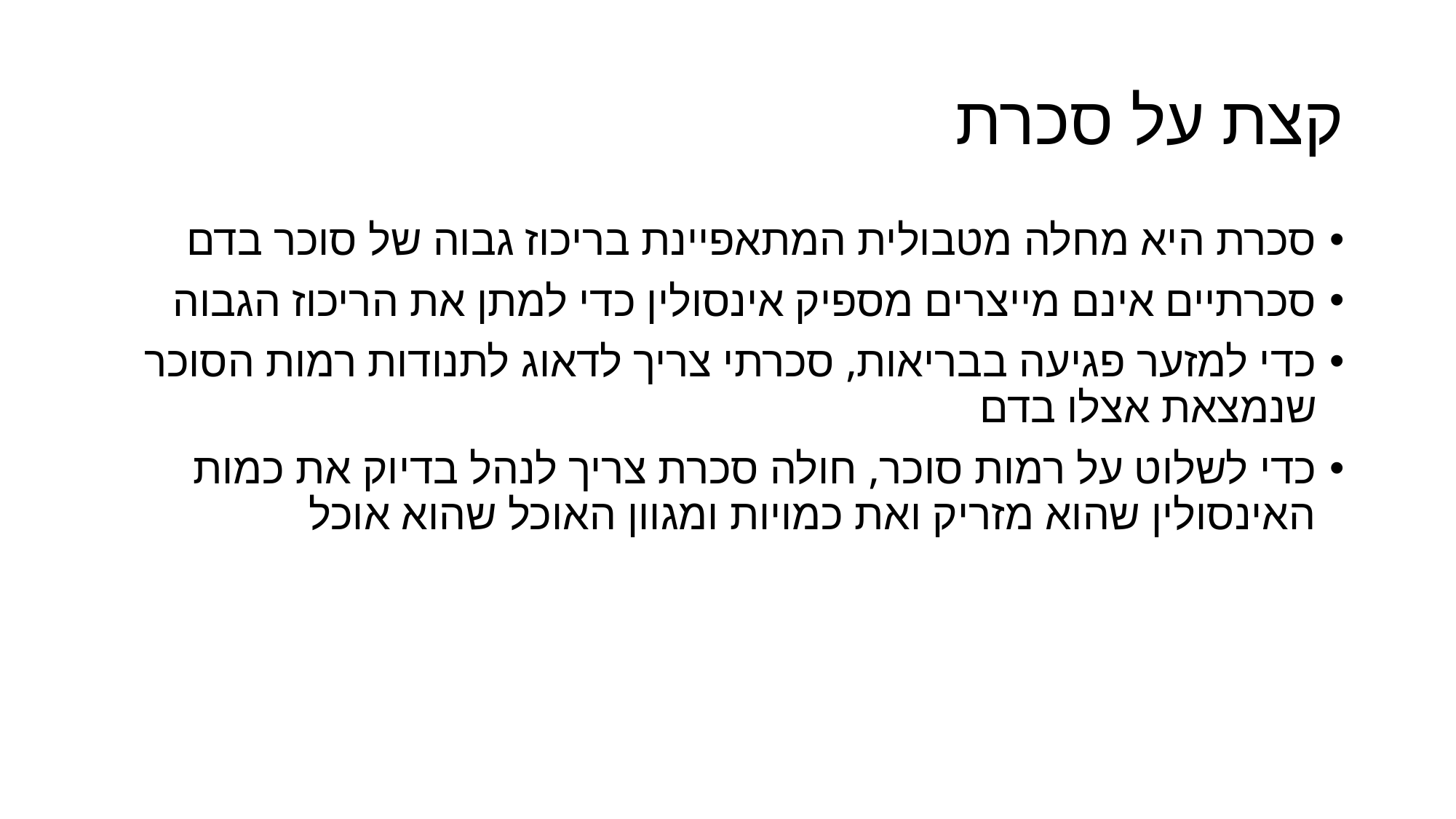

# קצת על סכרת
סכרת היא מחלה מטבולית המתאפיינת בריכוז גבוה של סוכר בדם
סכרתיים אינם מייצרים מספיק אינסולין כדי למתן את הריכוז הגבוה
כדי למזער פגיעה בבריאות, סכרתי צריך לדאוג לתנודות רמות הסוכר שנמצאת אצלו בדם
כדי לשלוט על רמות סוכר, חולה סכרת צריך לנהל בדיוק את כמות האינסולין שהוא מזריק ואת כמויות ומגוון האוכל שהוא אוכל